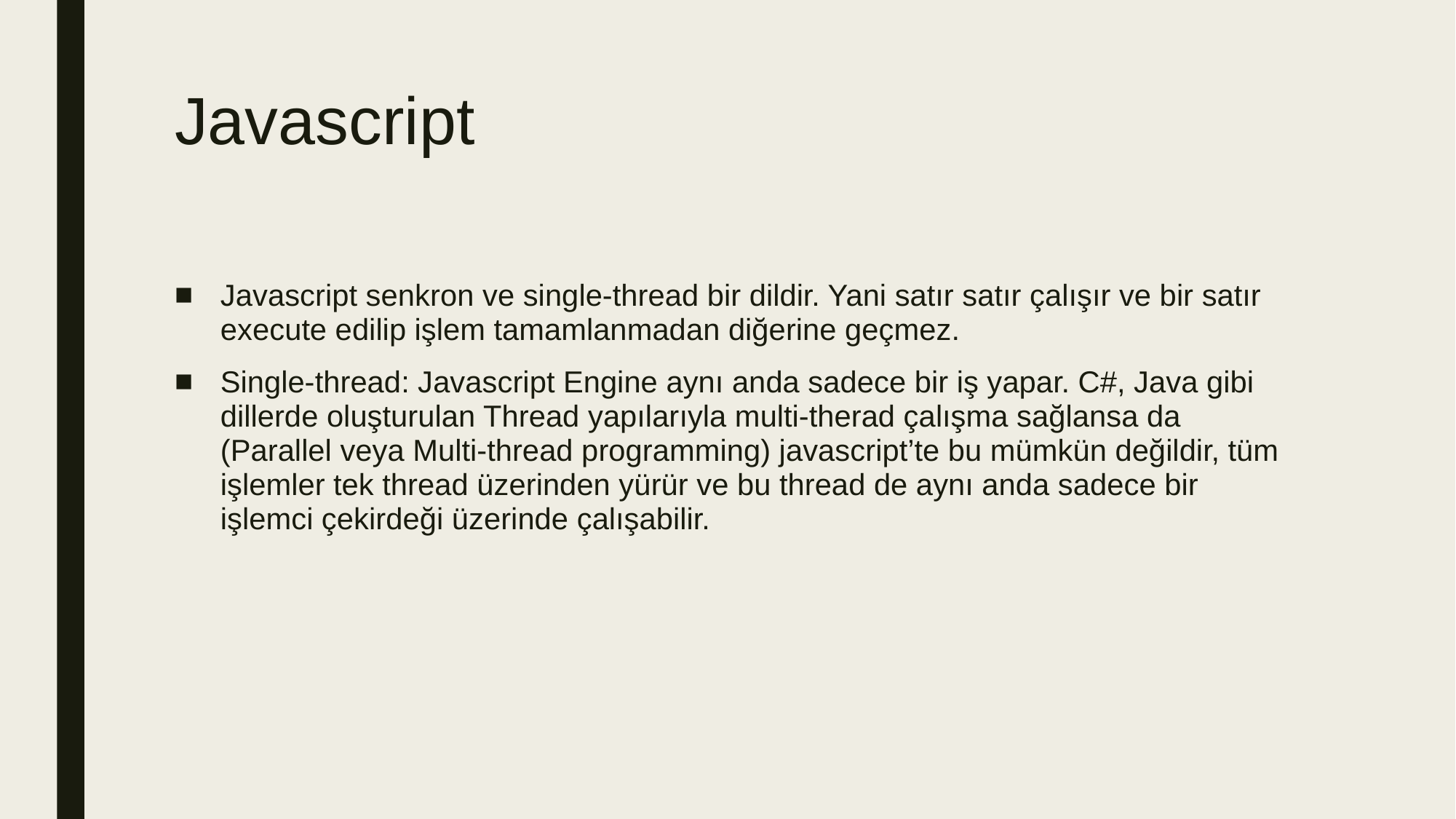

# Javascript
Javascript senkron ve single-thread bir dildir. Yani satır satır çalışır ve bir satır execute edilip işlem tamamlanmadan diğerine geçmez.
Single-thread: Javascript Engine aynı anda sadece bir iş yapar. C#, Java gibi dillerde oluşturulan Thread yapılarıyla multi-therad çalışma sağlansa da (Parallel veya Multi-thread programming) javascript’te bu mümkün değildir, tüm işlemler tek thread üzerinden yürür ve bu thread de aynı anda sadece bir işlemci çekirdeği üzerinde çalışabilir.